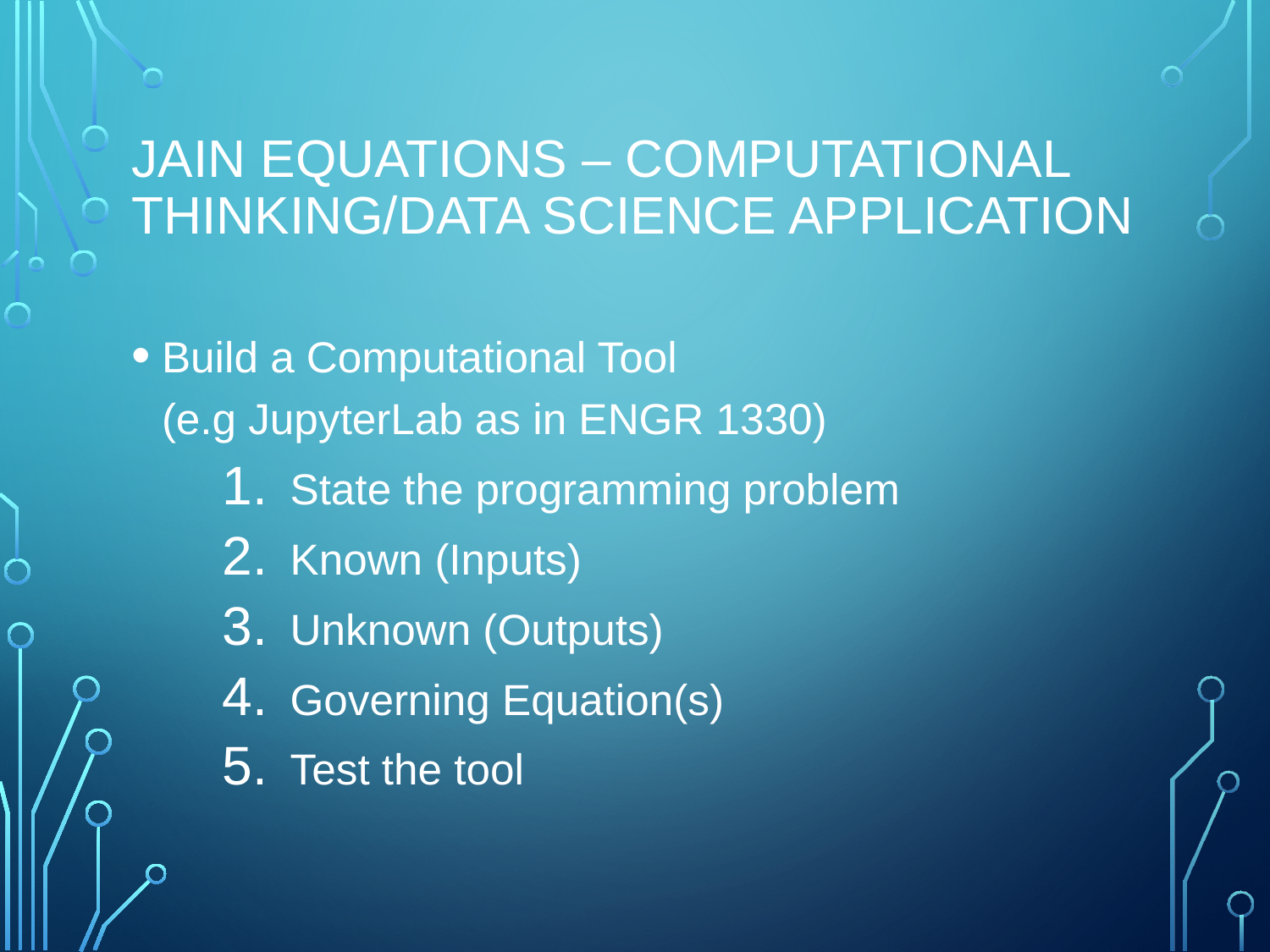

# Jain equations – Computational thinking/data science application
Build a Computational Tool
(e.g JupyterLab as in ENGR 1330)
State the programming problem
Known (Inputs)
Unknown (Outputs)
Governing Equation(s)
Test the tool